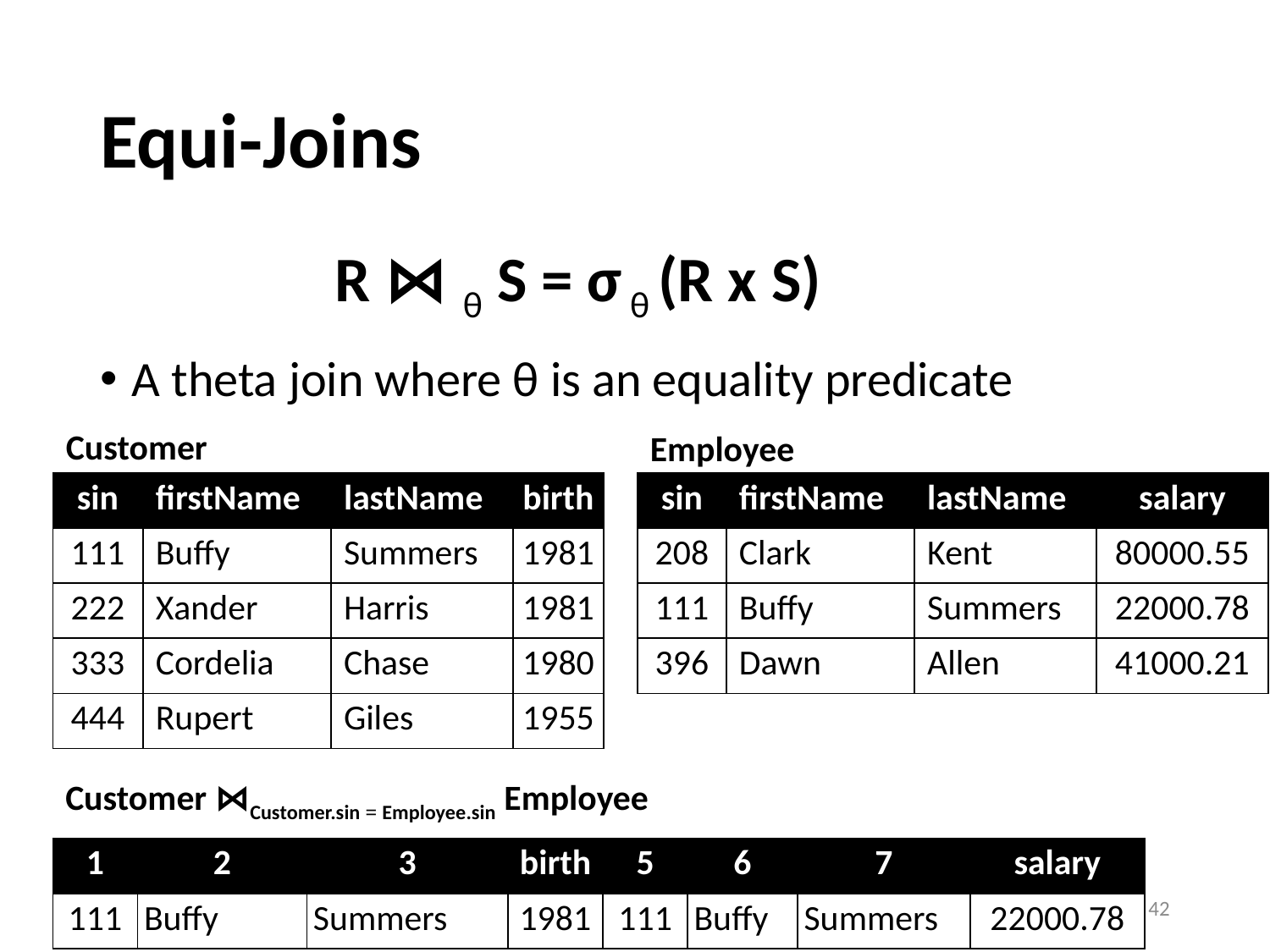

# Equi-Joins
R ⋈ θ S = σ θ (R x S)
A theta join where θ is an equality predicate
Customer
Employee
| sin | firstName | lastName | birth |
| --- | --- | --- | --- |
| 111 | Buffy | Summers | 1981 |
| 222 | Xander | Harris | 1981 |
| 333 | Cordelia | Chase | 1980 |
| 444 | Rupert | Giles | 1955 |
| sin | firstName | lastName | salary |
| --- | --- | --- | --- |
| 208 | Clark | Kent | 80000.55 |
| 111 | Buffy | Summers | 22000.78 |
| 396 | Dawn | Allen | 41000.21 |
Customer ⋈Customer.sin = Employee.sin Employee
| 1 | 2 | 3 | birth | 5 | 6 | 7 | salary |
| --- | --- | --- | --- | --- | --- | --- | --- |
| 111 | Buffy | Summers | 1981 | 111 | Buffy | Summers | 22000.78 |
42